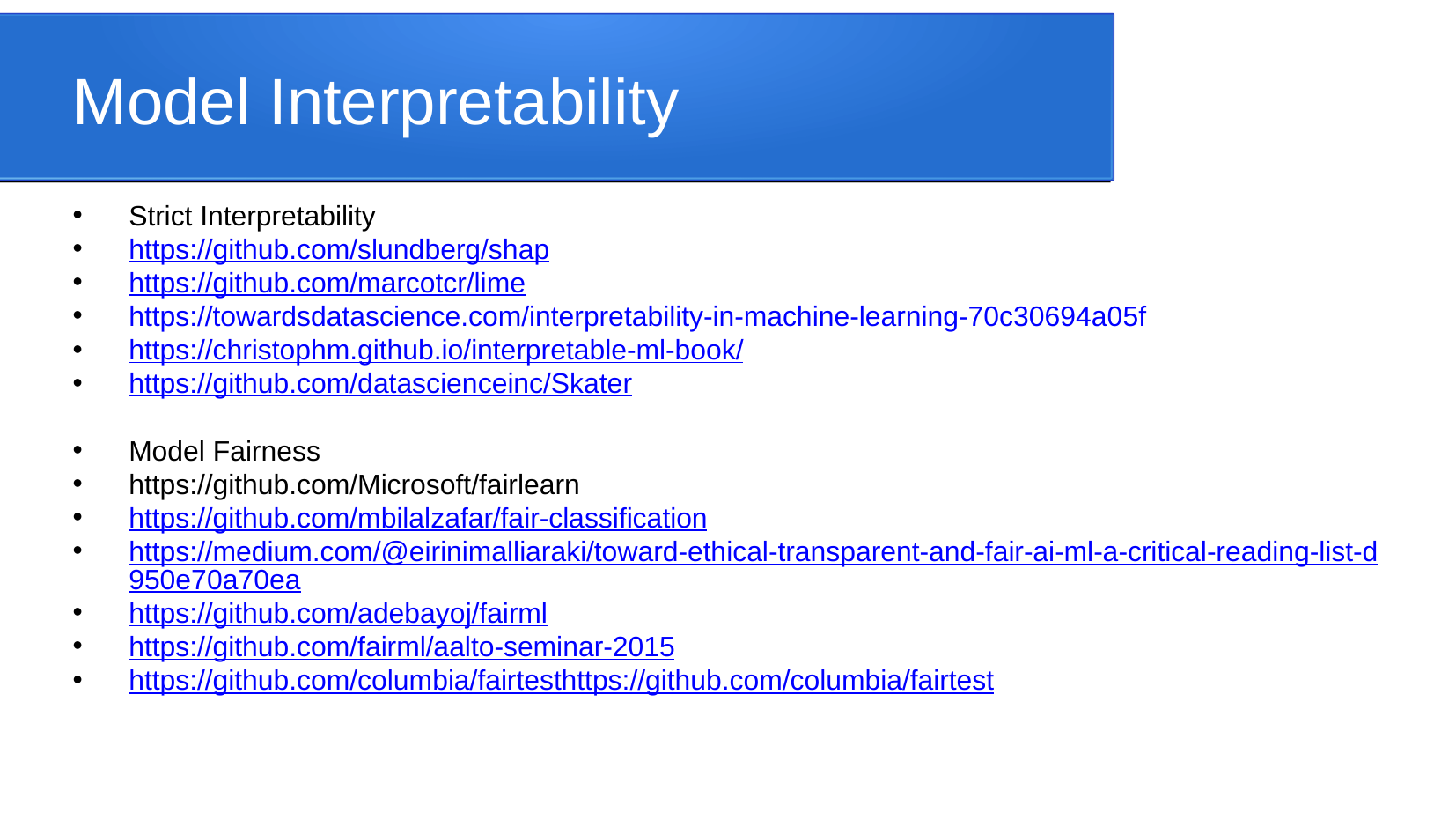

Model Interpretability
Strict Interpretability
https://github.com/slundberg/shap
https://github.com/marcotcr/lime
https://towardsdatascience.com/interpretability-in-machine-learning-70c30694a05f
https://christophm.github.io/interpretable-ml-book/
https://github.com/datascienceinc/Skater

Model Fairness
https://github.com/Microsoft/fairlearn
https://github.com/mbilalzafar/fair-classification
https://medium.com/@eirinimalliaraki/toward-ethical-transparent-and-fair-ai-ml-a-critical-reading-list-d950e70a70ea
https://github.com/adebayoj/fairml
https://github.com/fairml/aalto-seminar-2015
https://github.com/columbia/fairtesthttps://github.com/columbia/fairtest